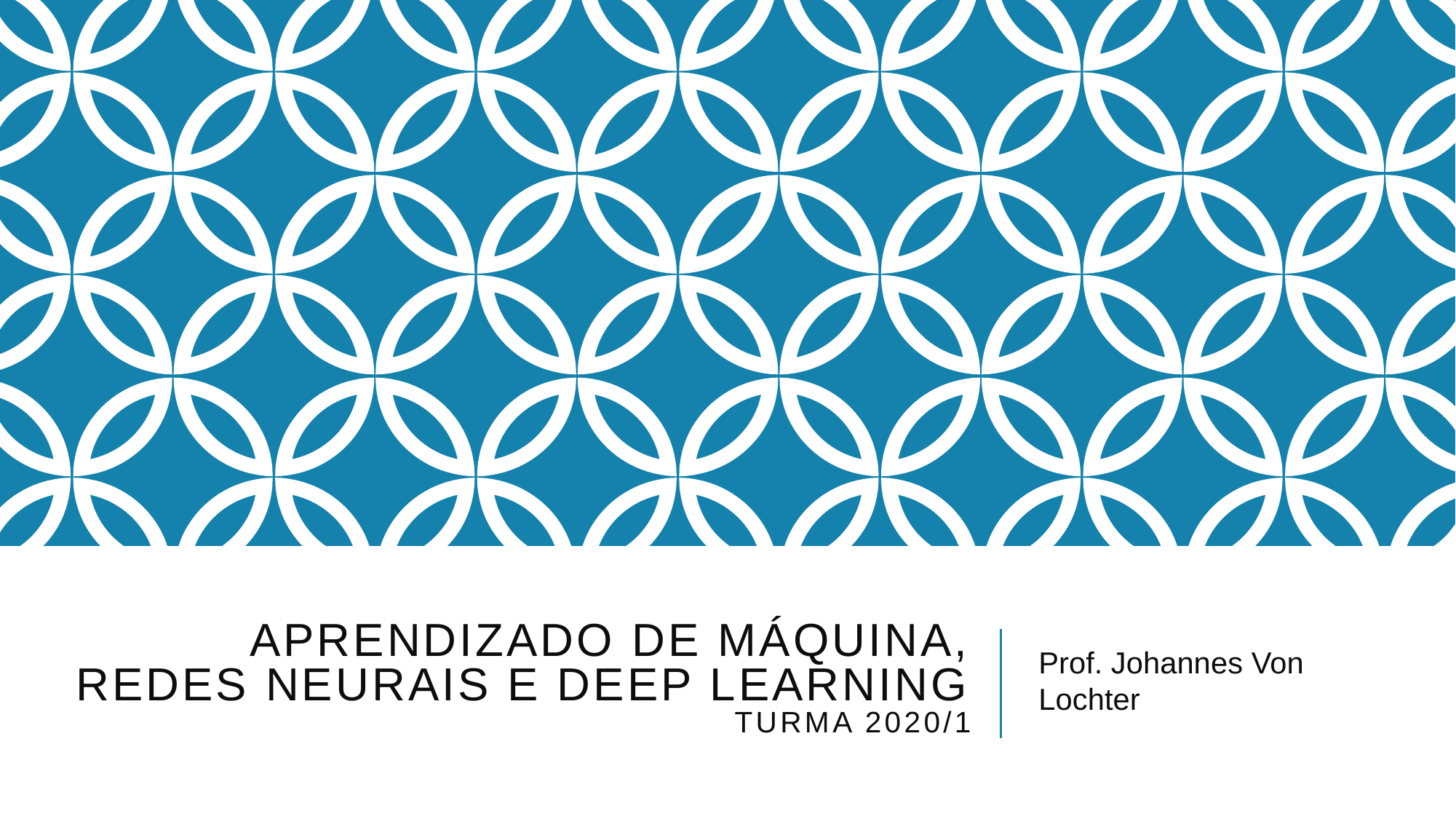

# Aprendizado de Máquina, Redes Neurais e Deep Learning Turma 2020/1
Prof. Johannes Von Lochter